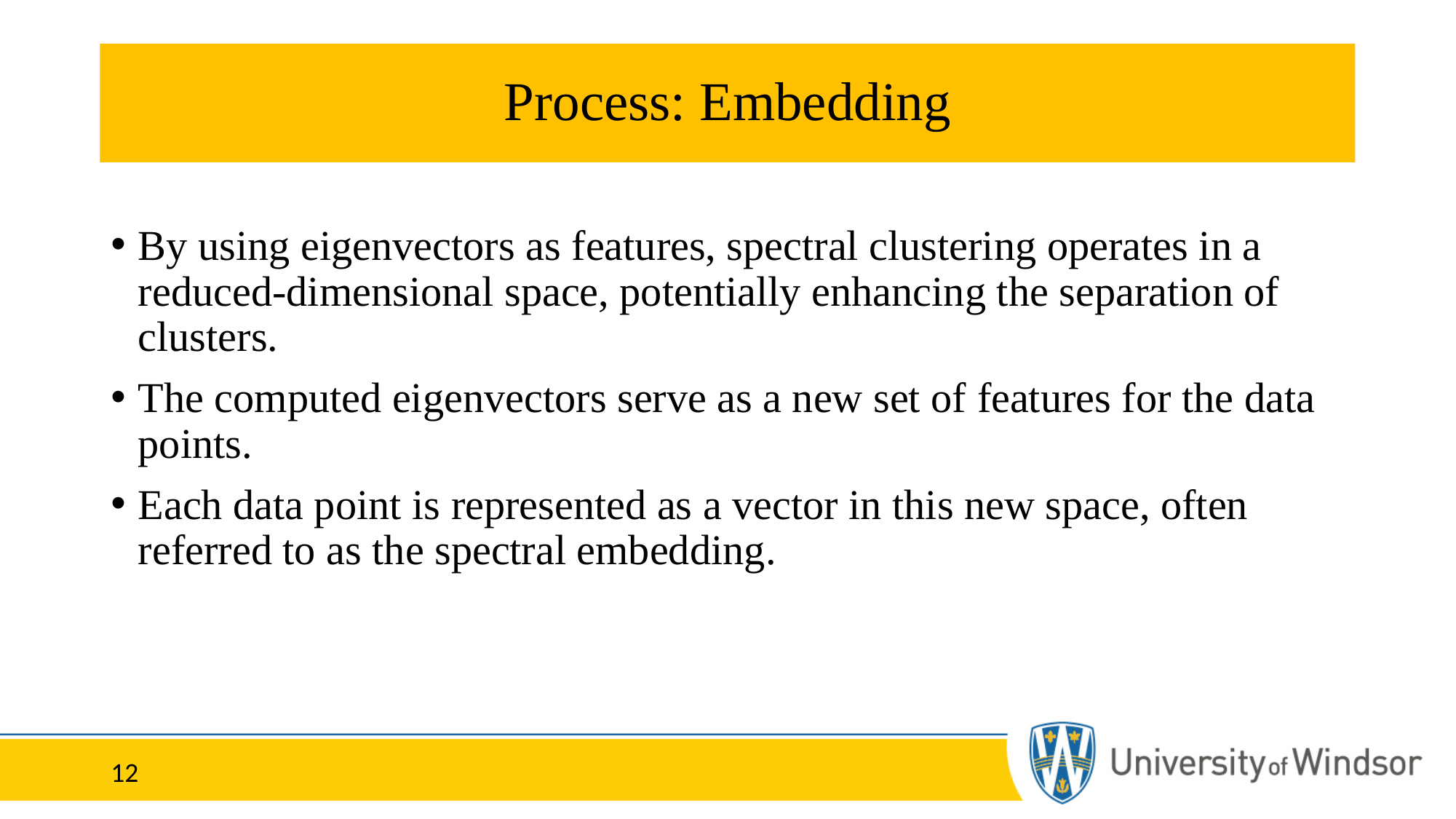

# Process: Embedding
By using eigenvectors as features, spectral clustering operates in a reduced-dimensional space, potentially enhancing the separation of clusters.
The computed eigenvectors serve as a new set of features for the data points.
Each data point is represented as a vector in this new space, often referred to as the spectral embedding.
12